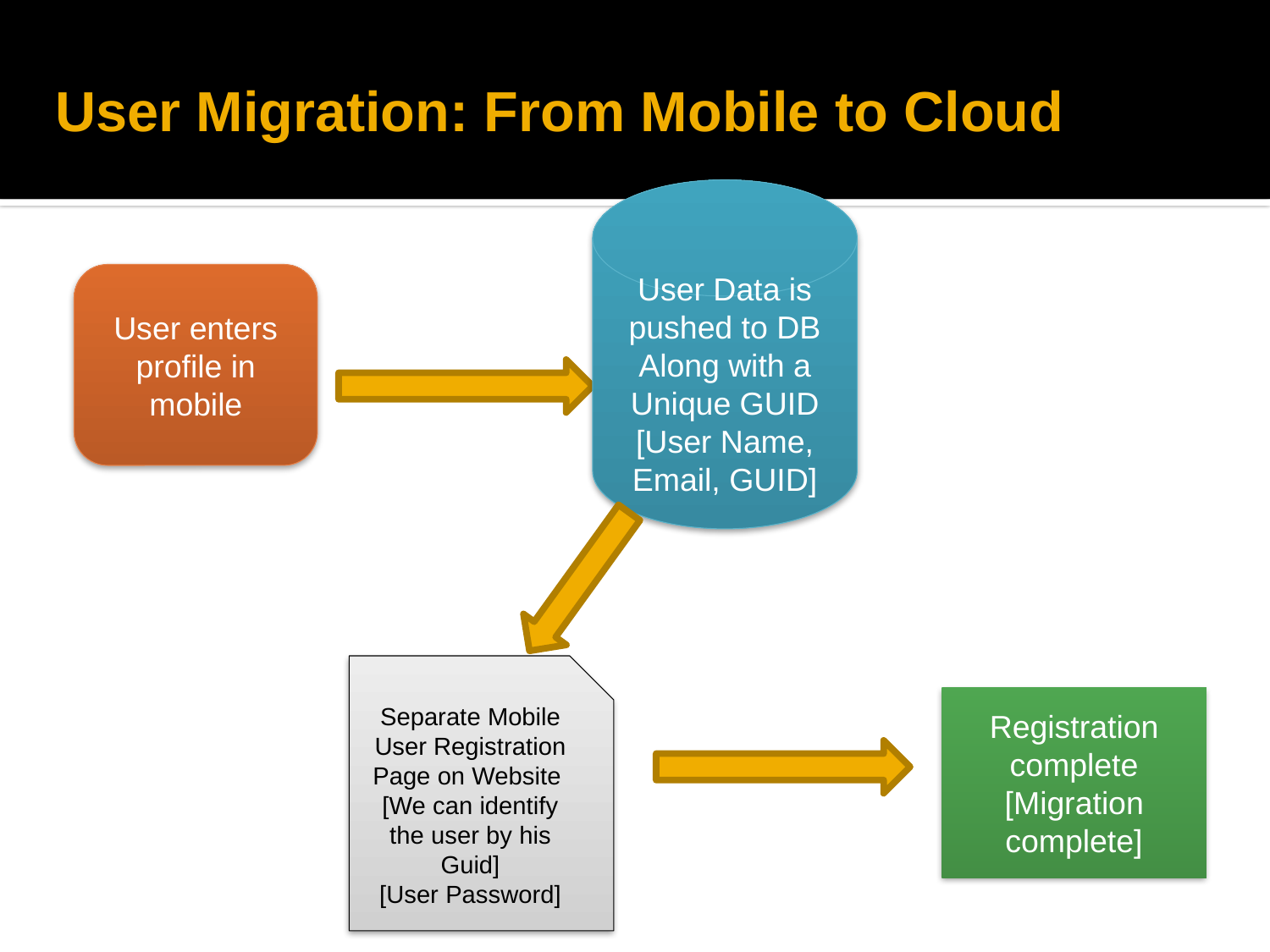

# User Migration: From Mobile to Cloud
User Data is pushed to DB
Along with a Unique GUID
[User Name, Email, GUID]
User enters profile in mobile

Separate Mobile User Registration Page on Website
[We can identify the user by his Guid]
[User Password]
Registration complete
[Migration complete]